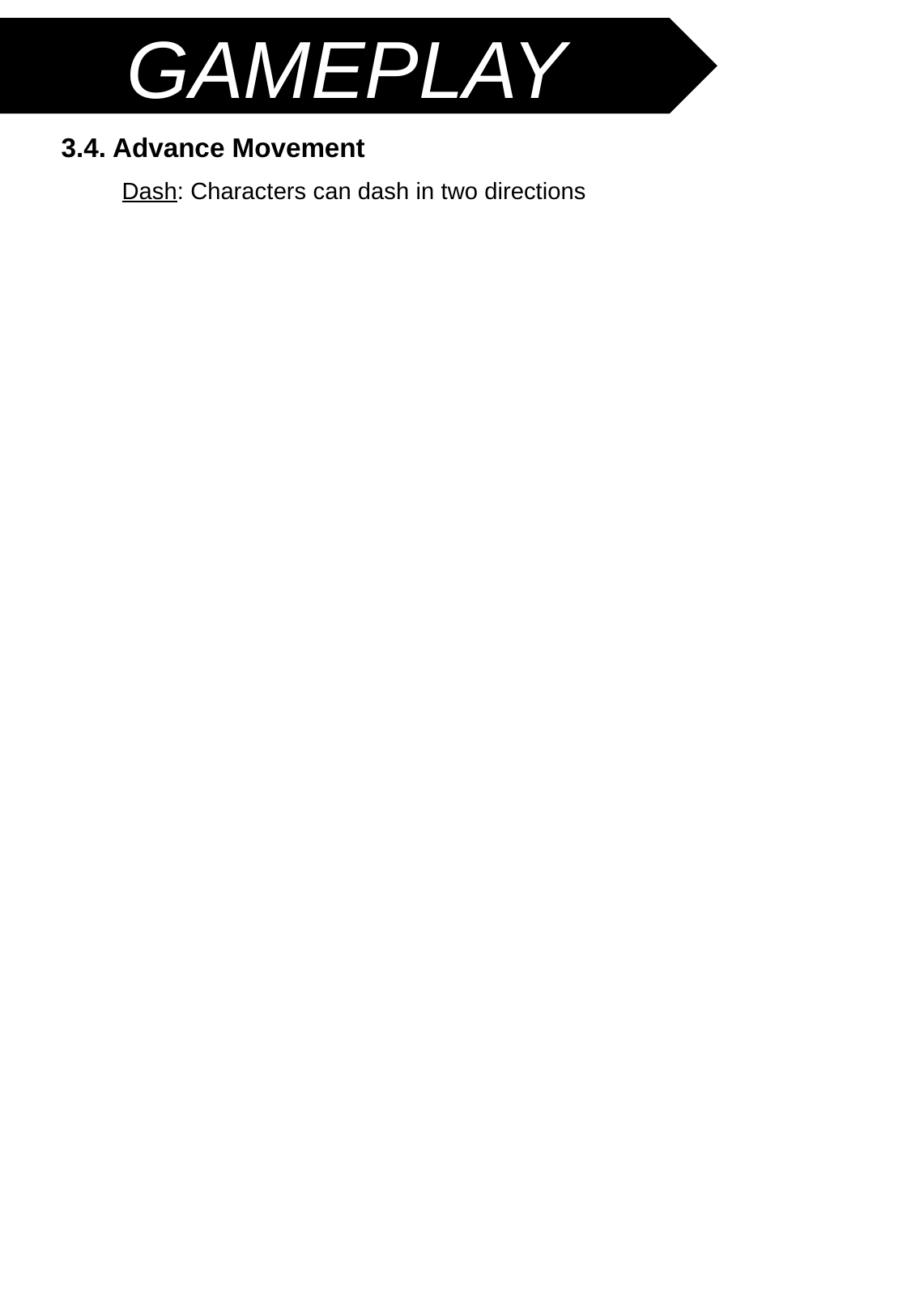

GAMEPLAY
3.4. Advance Movement
Dash: Characters can dash in two directions